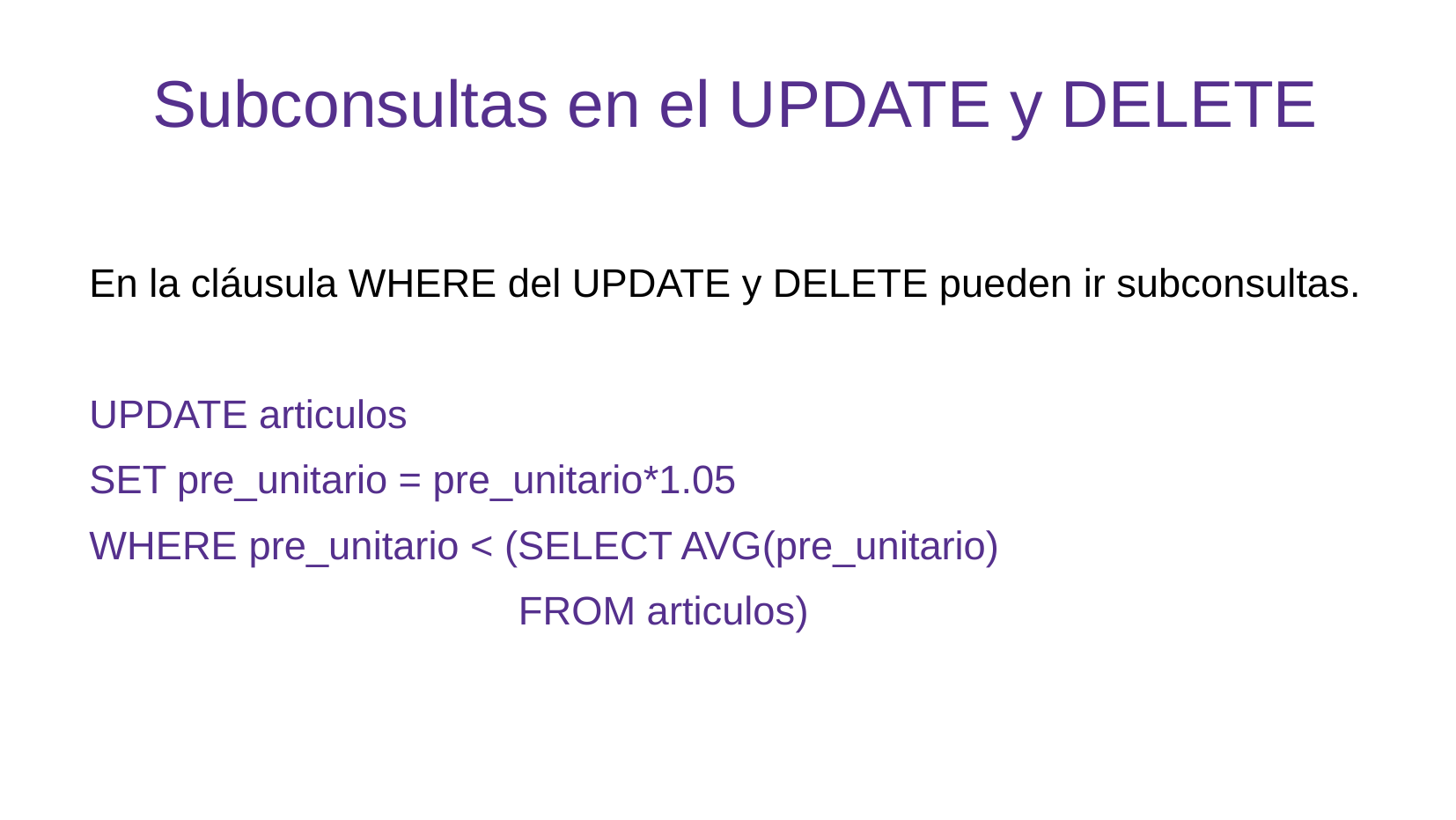

Subconsultas en el UPDATE y DELETE

En la cláusula WHERE del UPDATE y DELETE pueden ir subconsultas.

UPDATE articulos
SET pre_unitario = pre_unitario*1.05
WHERE pre_unitario < (SELECT AVG(pre_unitario)
                                       FROM articulos)